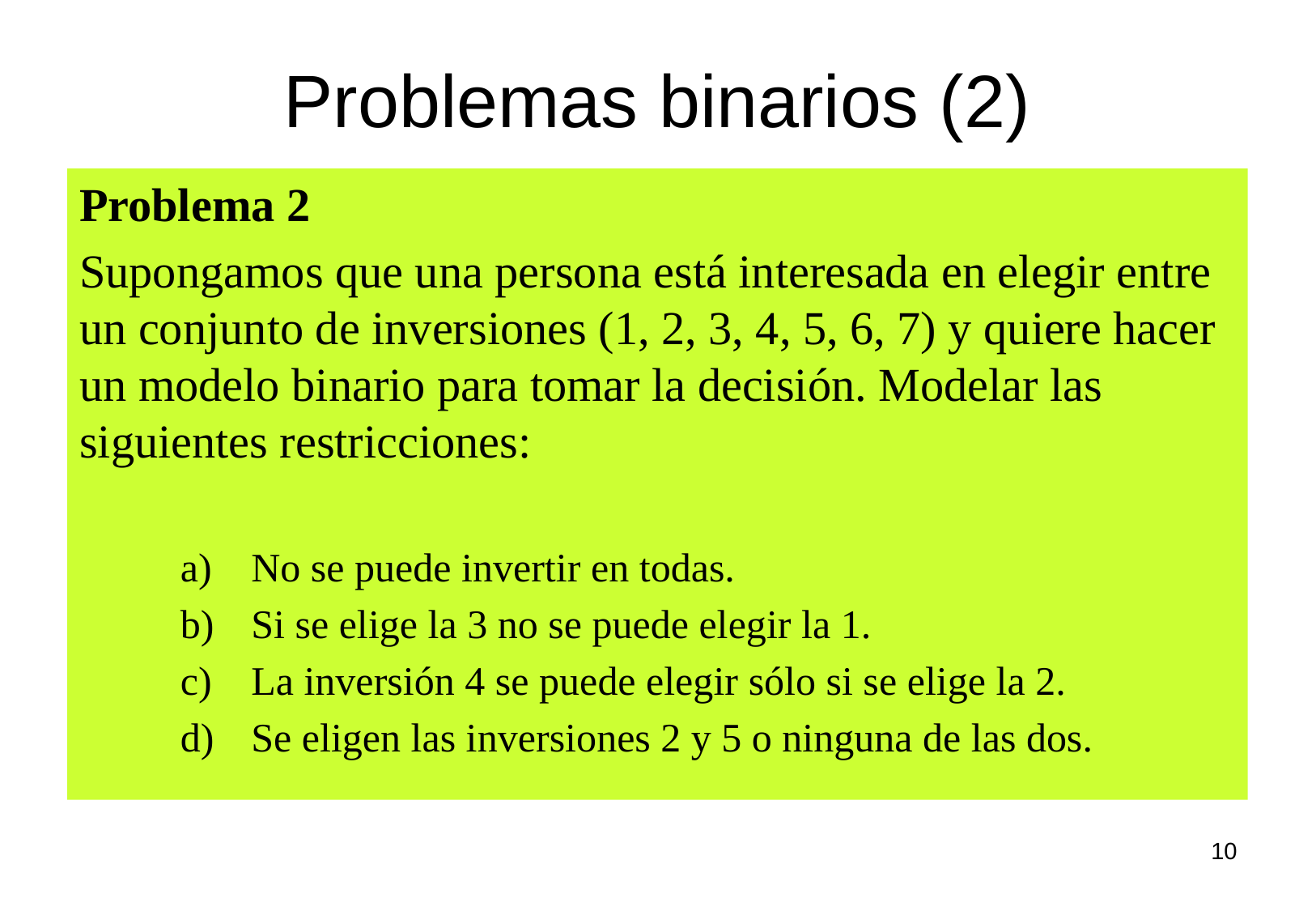

# Problemas binarios (2)
Problema 2
Supongamos que una persona está interesada en elegir entre un conjunto de inversiones (1, 2, 3, 4, 5, 6, 7) y quiere hacer un modelo binario para tomar la decisión. Modelar las siguientes restricciones:

a)	No se puede invertir en todas.
b)	Si se elige la 3 no se puede elegir la 1.
c)	La inversión 4 se puede elegir sólo si se elige la 2.
d)	Se eligen las inversiones 2 y 5 o ninguna de las dos.
10